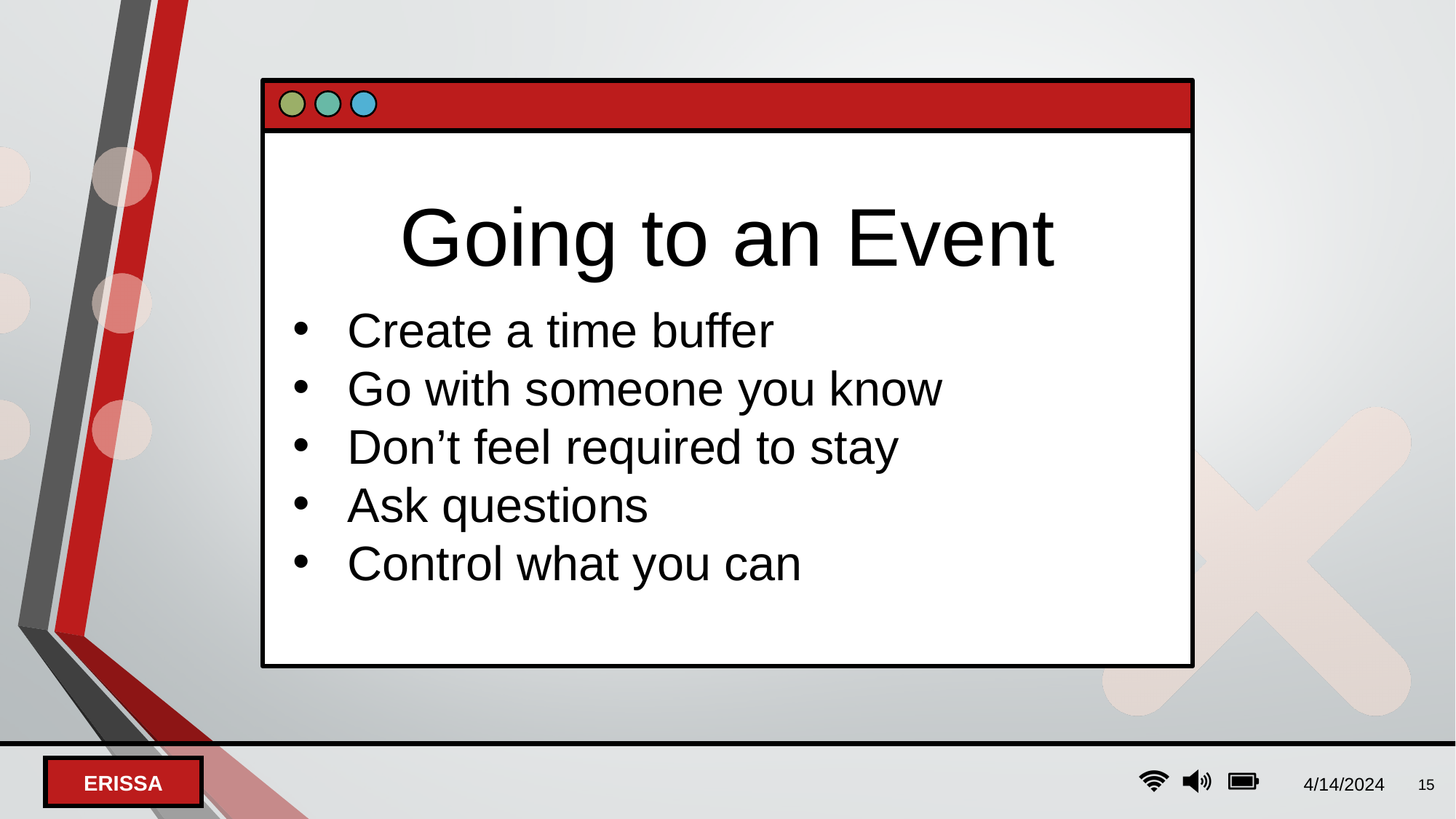

# Going to an Event
Create a time buffer
Go with someone you know
Don’t feel required to stay
Ask questions
Control what you can
4/14/2024
15
Erissa